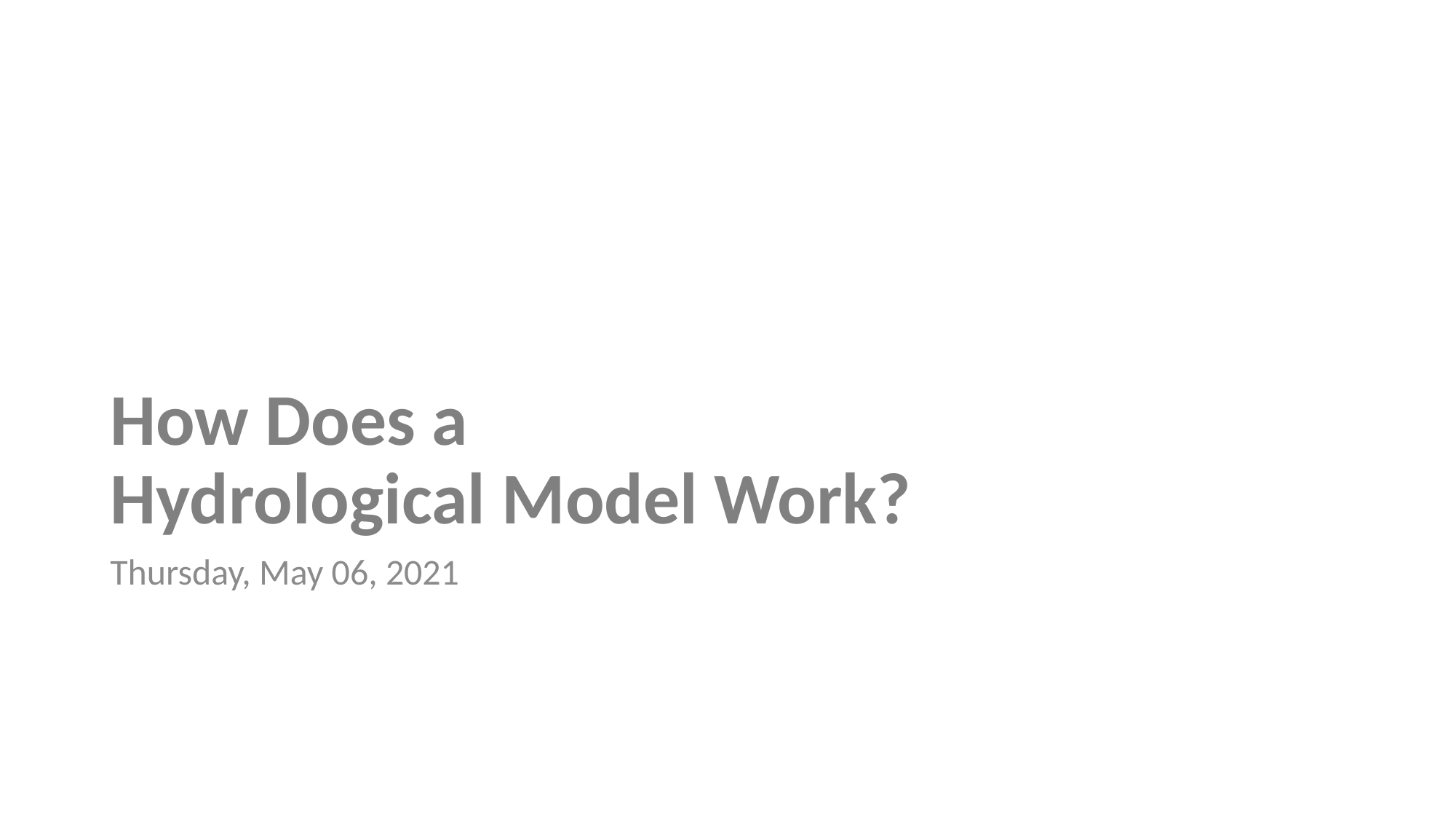

# How Does a Hydrological Model Work?
Thursday, May 06, 2021